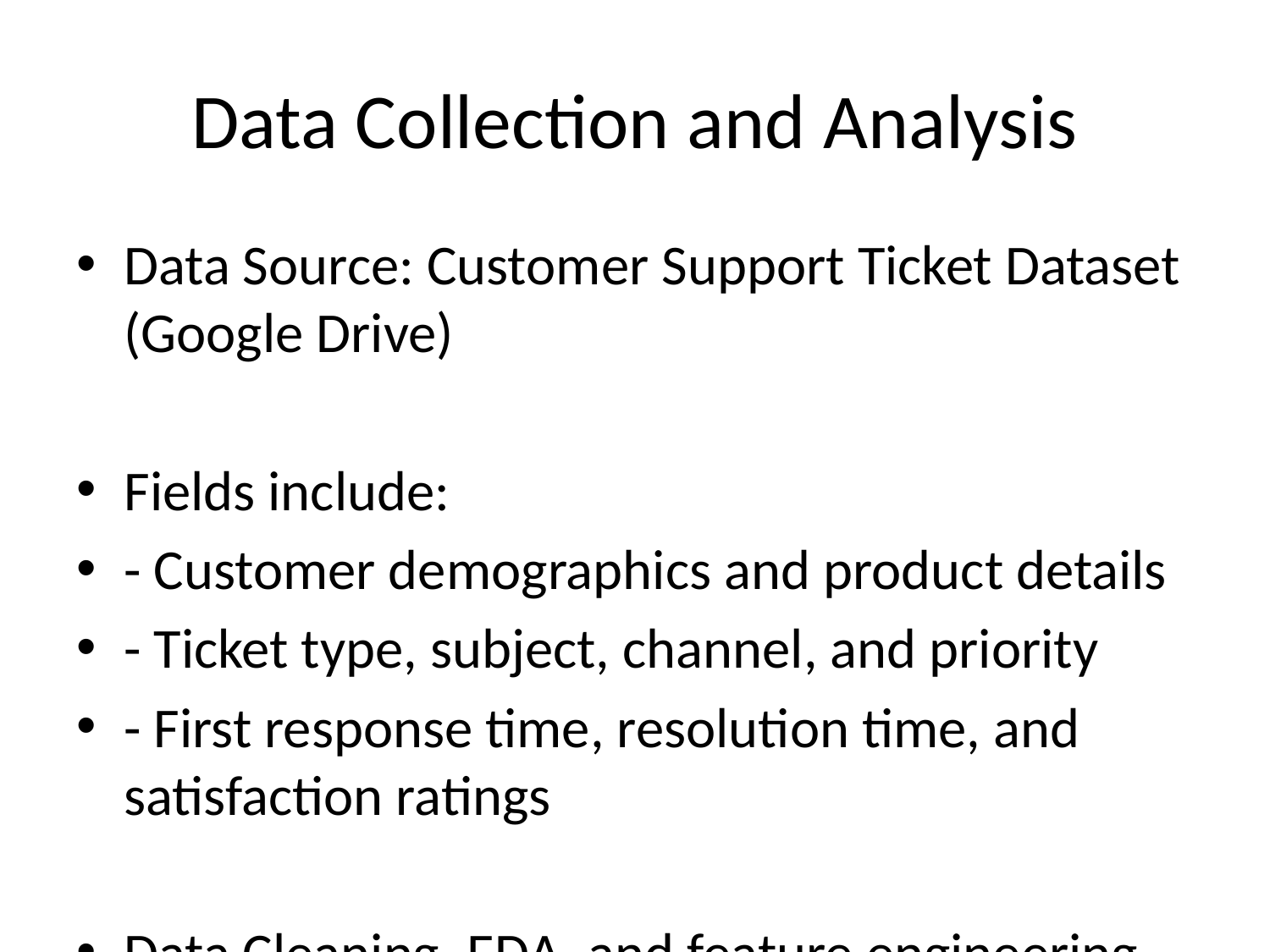

# Data Collection and Analysis
Data Source: Customer Support Ticket Dataset (Google Drive)

Fields include:
- Customer demographics and product details
- Ticket type, subject, channel, and priority
- First response time, resolution time, and satisfaction ratings

Data Cleaning, EDA, and feature engineering were performed using Python (pandas, seaborn, matplotlib).